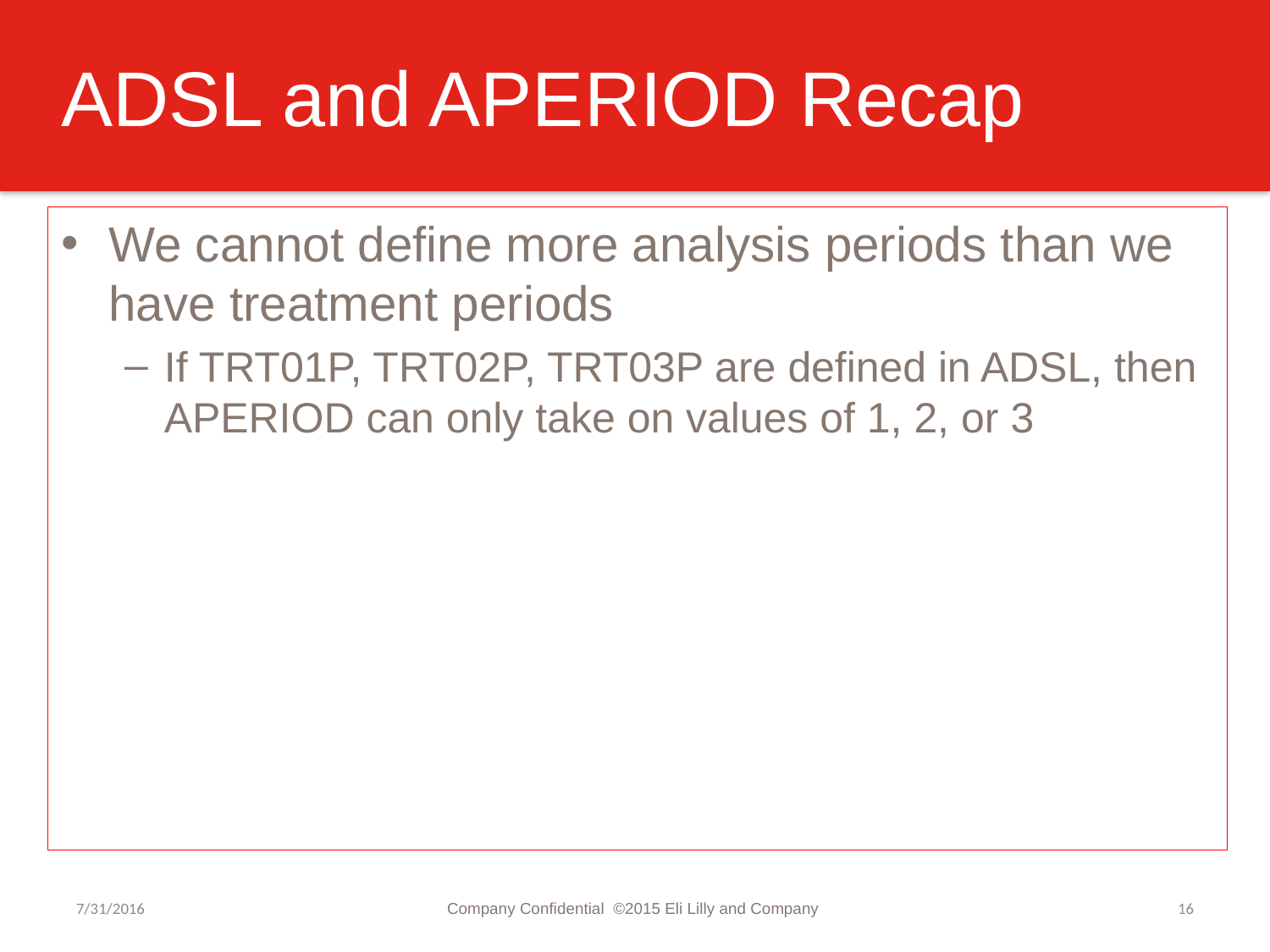

# ADSL and APERIOD Recap
We cannot define more analysis periods than we have treatment periods
If TRT01P, TRT02P, TRT03P are defined in ADSL, then APERIOD can only take on values of 1, 2, or 3
7/31/2016
Company Confidential  ©2015 Eli Lilly and Company
16